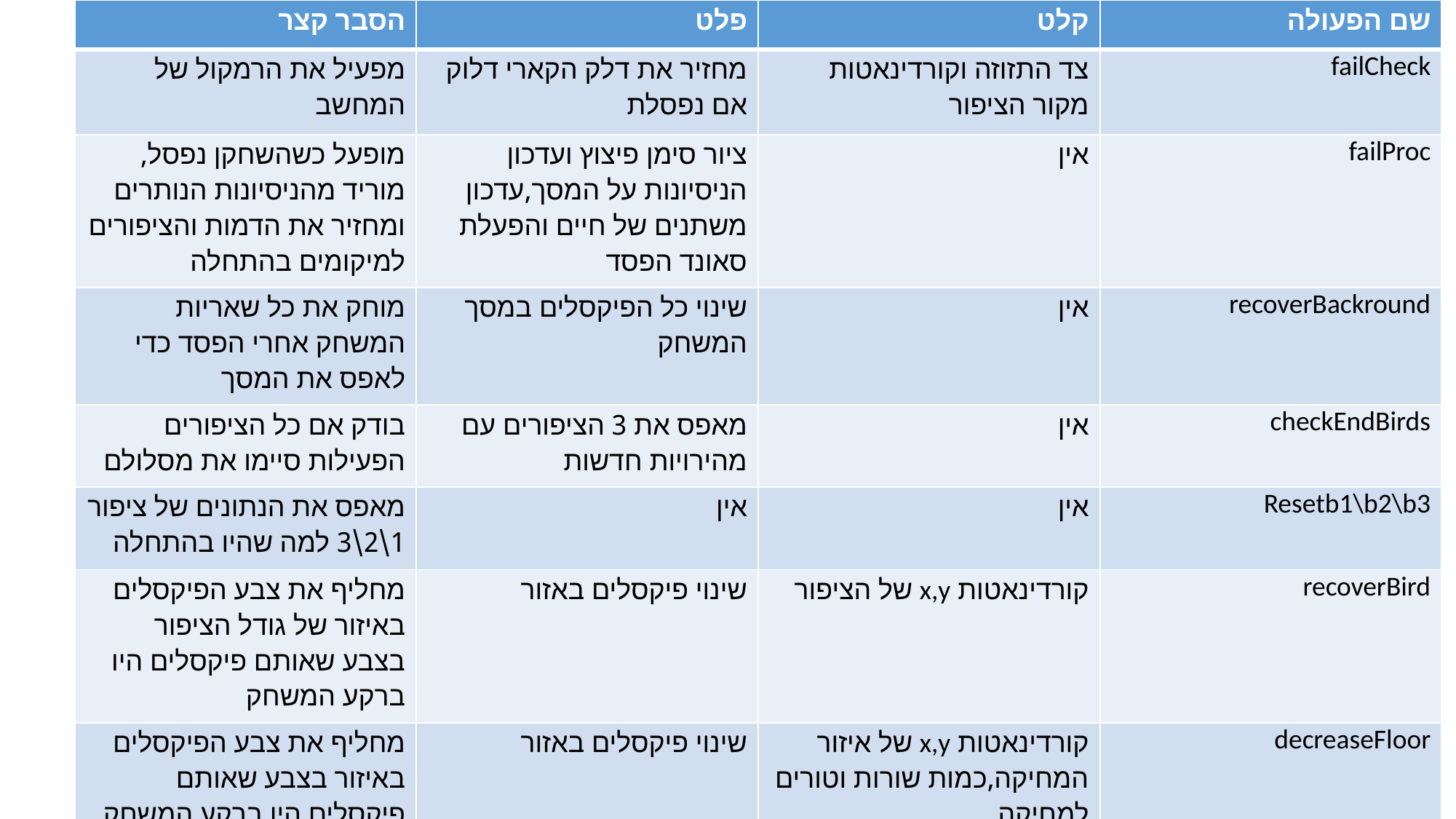

| הסבר קצר | פלט | קלט | שם הפעולה |
| --- | --- | --- | --- |
| מפעיל את הרמקול של המחשב | מחזיר את דלק הקארי דלוק אם נפסלת | צד התזוזה וקורדינאטות מקור הציפור | failCheck |
| מופעל כשהשחקן נפסל,מוריד מהניסיונות הנותרים ומחזיר את הדמות והציפורים למיקומים בהתחלה | ציור סימן פיצוץ ועדכון הניסיונות על המסך,עדכון משתנים של חיים והפעלת סאונד הפסד | אין | failProc |
| מוחק את כל שאריות המשחק אחרי הפסד כדי לאפס את המסך | שינוי כל הפיקסלים במסך המשחק | אין | recoverBackround |
| בודק אם כל הציפורים הפעילות סיימו את מסלולם | מאפס את 3 הציפורים עם מהירויות חדשות | אין | checkEndBirds |
| מאפס את הנתונים של ציפור 1\2\3 למה שהיו בהתחלה | אין | אין | Resetb1\b2\b3 |
| מחליף את צבע הפיקסלים באיזור של גודל הציפור בצבע שאותם פיקסלים היו ברקע המשחק | שינוי פיקסלים באזור | קורדינאטות x,y של הציפור | recoverBird |
| מחליף את צבע הפיקסלים באיזור בצבע שאותם פיקסלים היו ברקע המשחק | שינוי פיקסלים באזור | קורדינאטות x,y של איזור המחיקה,כמות שורות וטורים למחיקה | decreaseFloor |
#